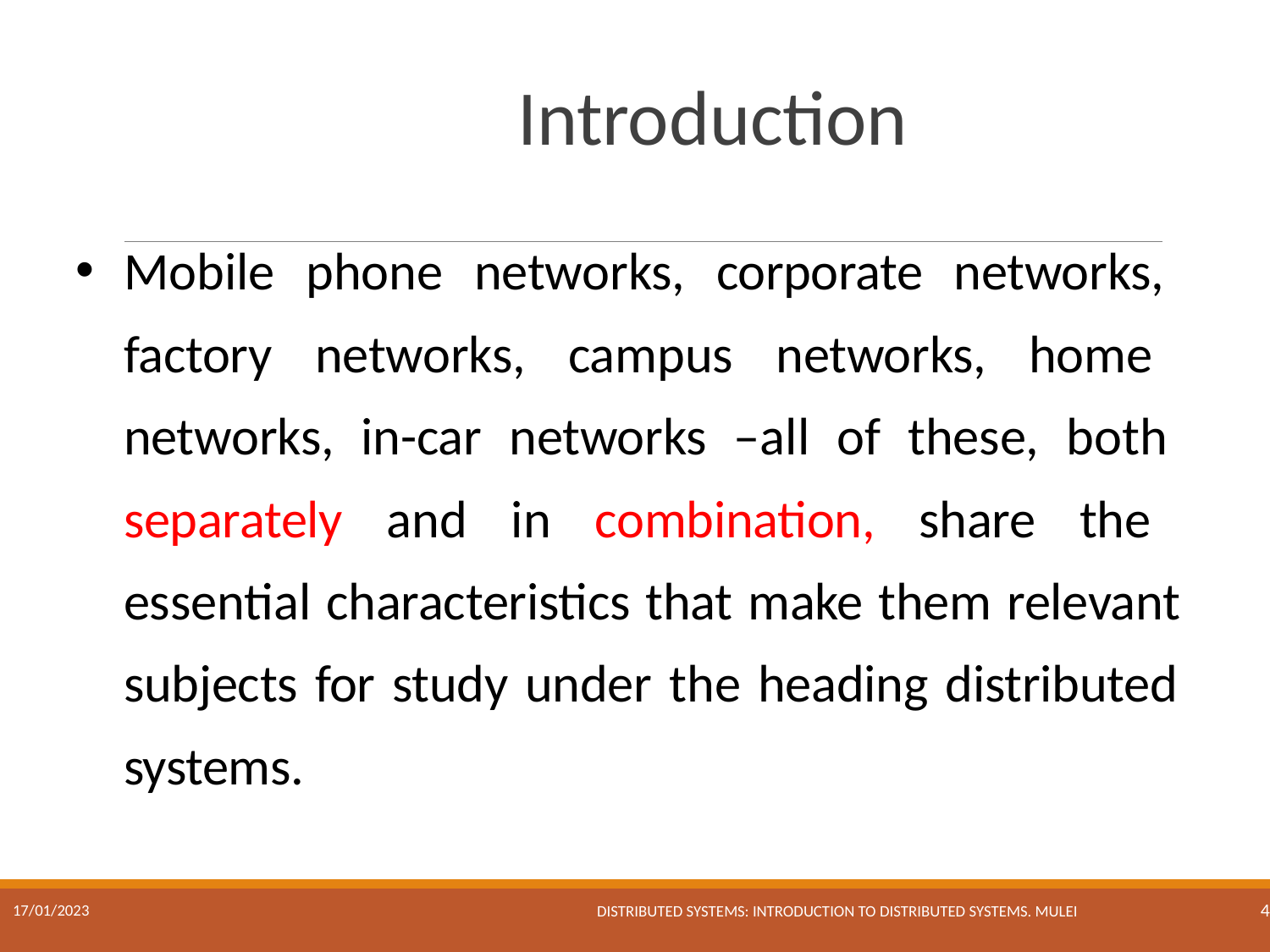

# Introduction
Mobile phone networks, corporate networks,  factory networks, campus networks, home  networks, in-car networks –all of these, both  separately and in combination, share the  essential characteristics that make them relevant  subjects for study under the heading distributed  systems.
Distributed Systems: Introduction to Distributed Systems. Mulei
17/01/2023
4